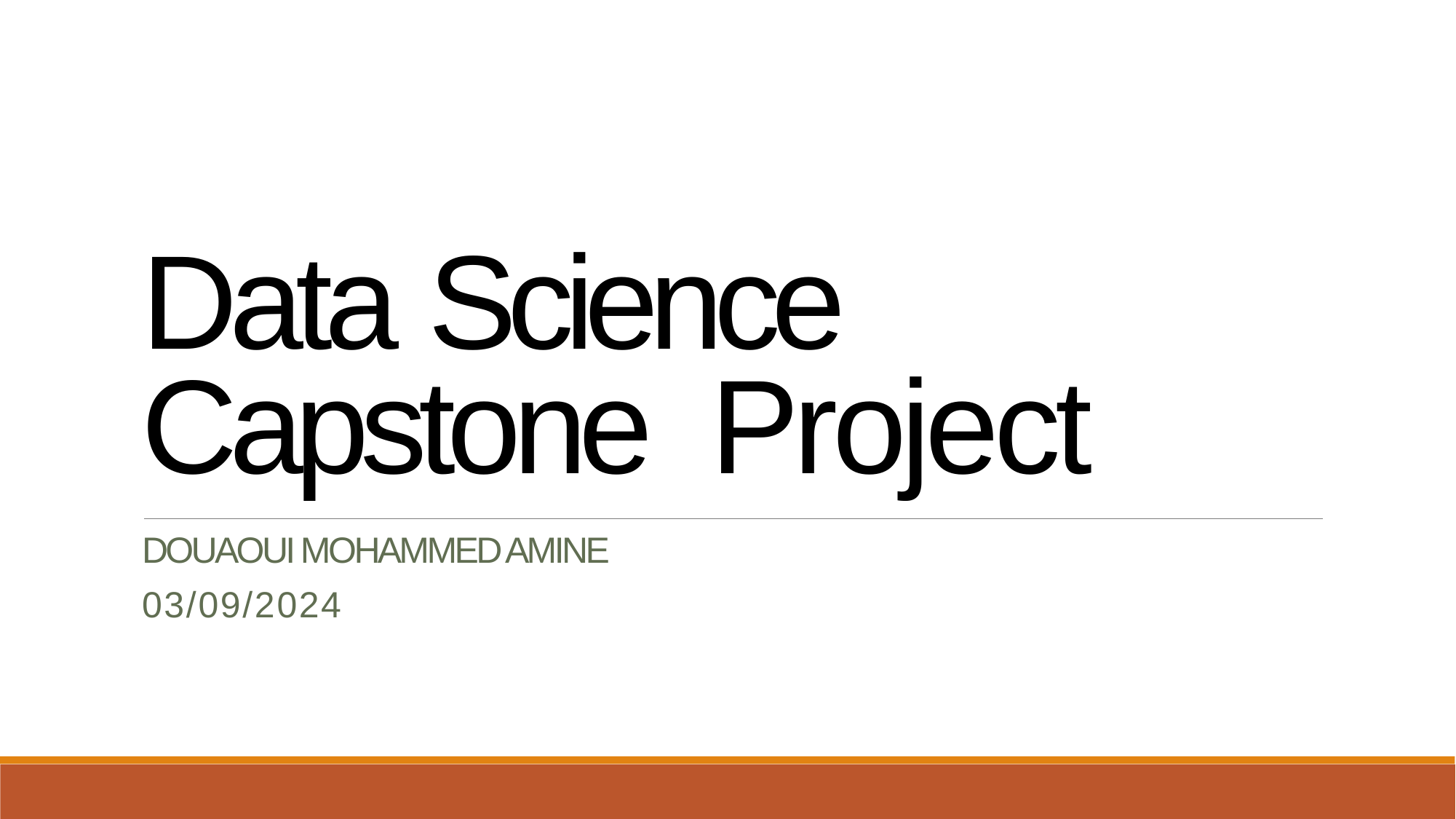

Data Science Capstone  Project
DOUAOUI MOHAMMED AMINE
03/09/2024